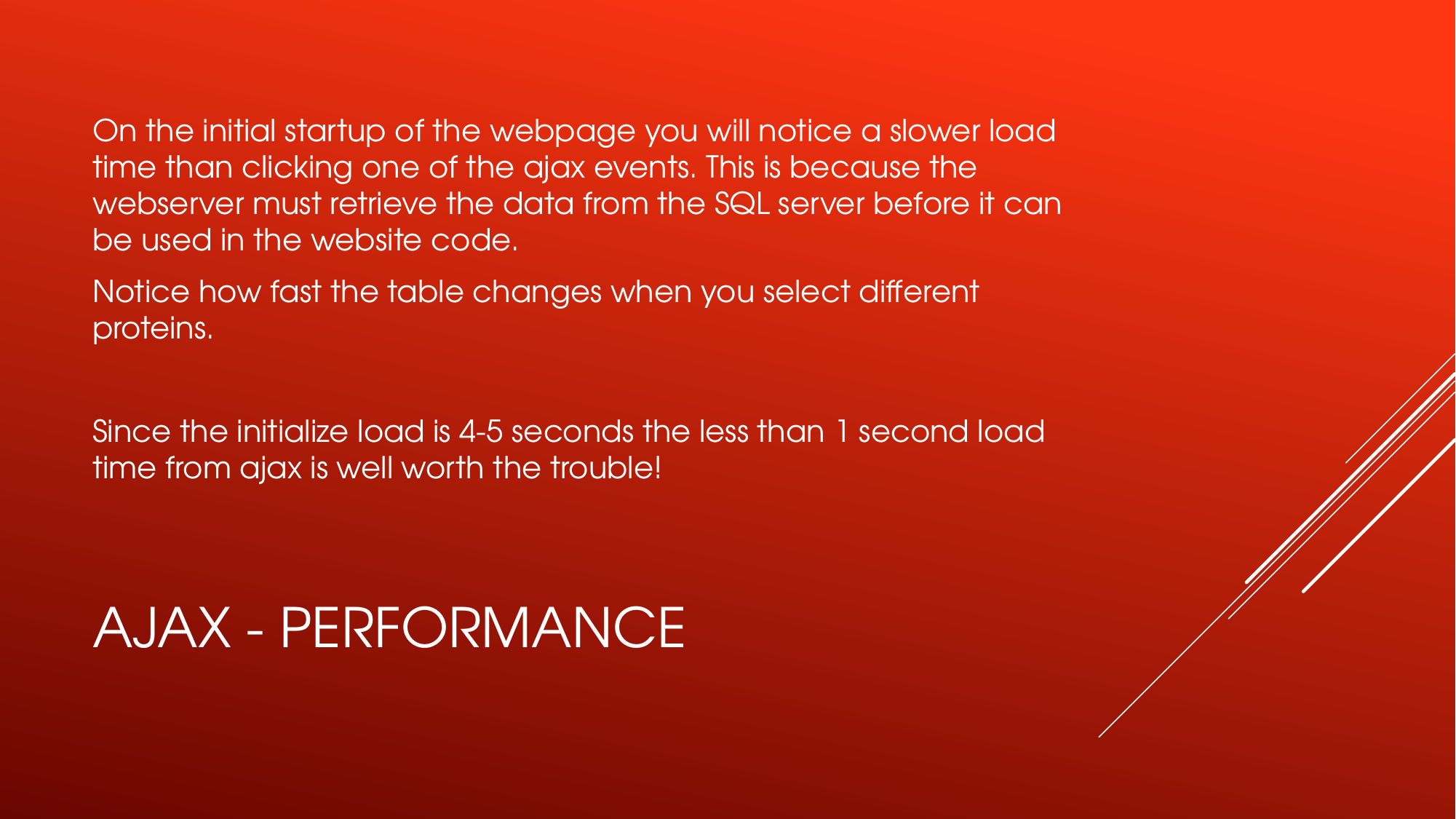

On the initial startup of the webpage you will notice a slower load time than clicking one of the ajax events. This is because the webserver must retrieve the data from the SQL server before it can be used in the website code.
Notice how fast the table changes when you select different proteins.

Since the initialize load is 4-5 seconds the less than 1 second load time from ajax is well worth the trouble!
# Ajax - Performance